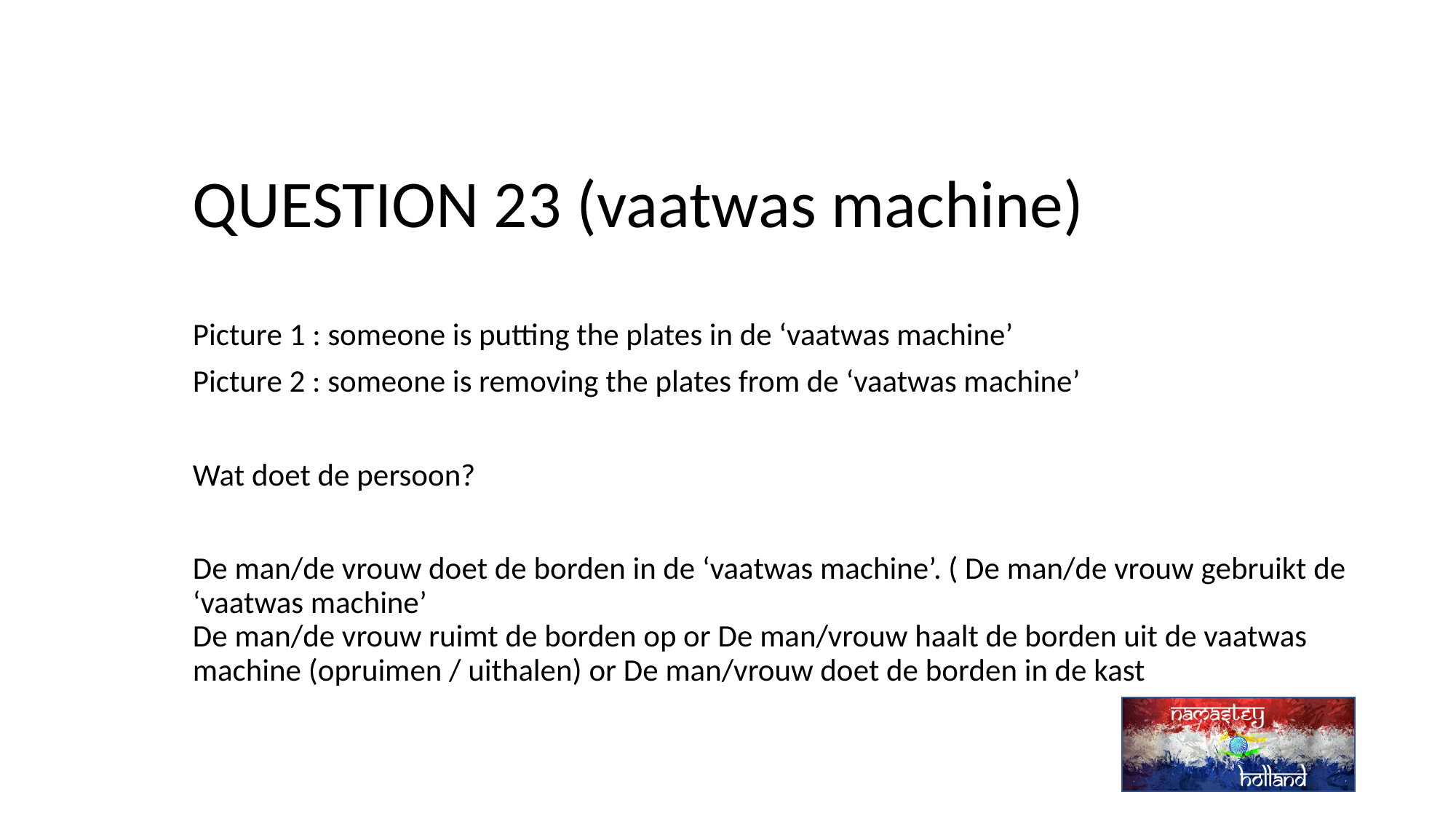

# QUESTION 23 (vaatwas machine)
Picture 1 : someone is putting the plates in de ‘vaatwas machine’
Picture 2 : someone is removing the plates from de ‘vaatwas machine’

Wat doet de persoon?

De man/de vrouw doet de borden in de ‘vaatwas machine’. ( De man/de vrouw gebruikt de ‘vaatwas machine’
De man/de vrouw ruimt de borden op or De man/vrouw haalt de borden uit de vaatwas machine (opruimen / uithalen) or De man/vrouw doet de borden in de kast